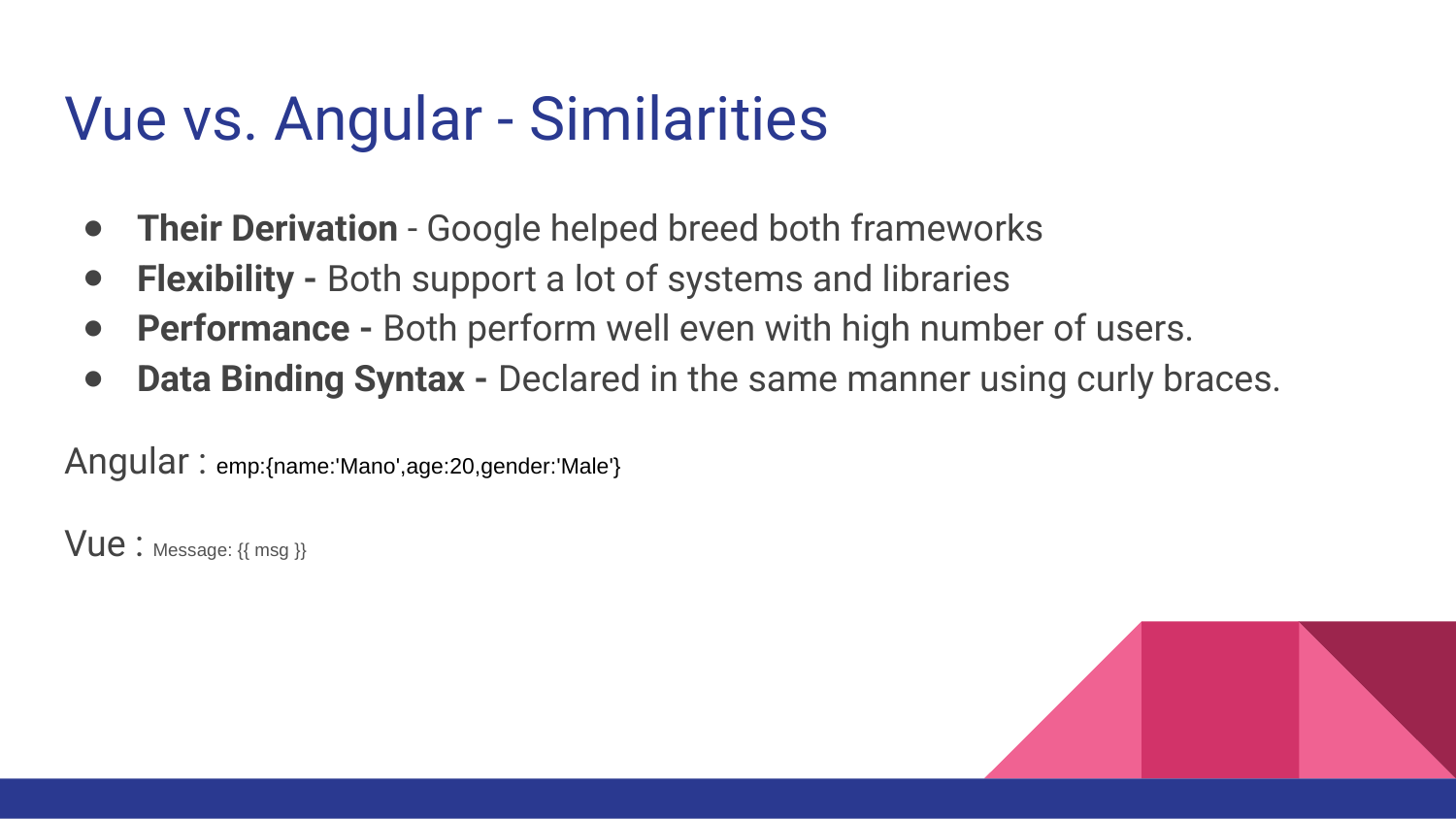

# Vue vs. Angular - Similarities
Their Derivation - Google helped breed both frameworks
Flexibility - Both support a lot of systems and libraries
Performance - Both perform well even with high number of users.
Data Binding Syntax - Declared in the same manner using curly braces.
Angular : emp:{name:'Mano',age:20,gender:'Male'}
Vue : Message: {{ msg }}